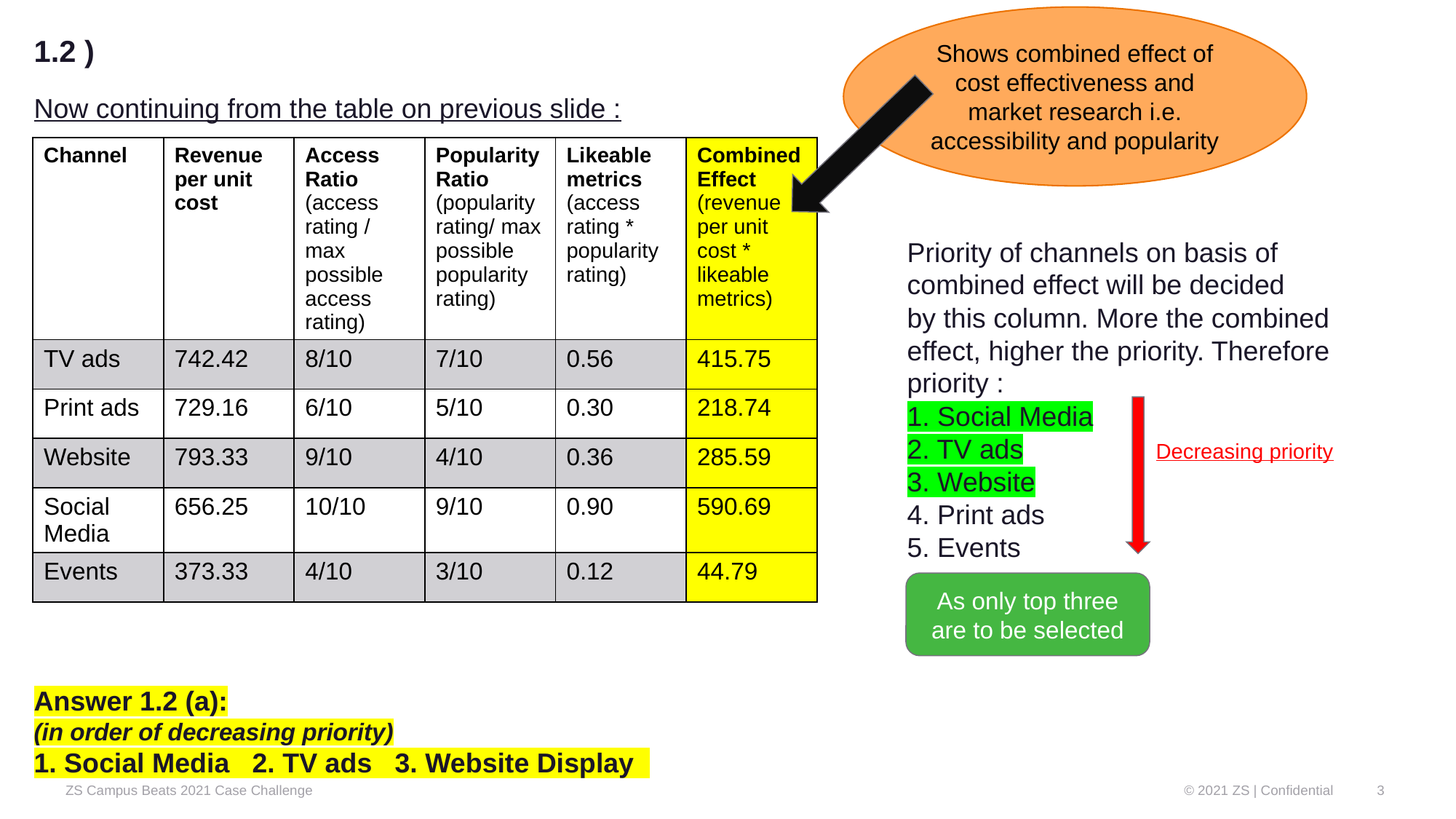

Shows combined effect of cost effectiveness and market research i.e. accessibility and popularity
1.2 )
Now continuing from the table on previous slide :

								Priority of channels on basis of 									combined effect will be decided									by this column. More the combined 									effect, higher the priority. Therefore 									priority :												1. Social Media
								2. TV ads	    Decreasing priority
								3. Website
								4. Print ads
								5. Events
Answer 1.2 (a):
(in order of decreasing priority)
1. Social Media   2. TV ads   3. Website Display

| Channel | Revenue per unit cost | Access Ratio (access rating / max possible access rating) | Popularity Ratio (popularity rating/ max possible popularity rating) | Likeable metrics (access rating \* popularity rating) | Combined Effect (revenue per unit cost \* likeable metrics) |
| --- | --- | --- | --- | --- | --- |
| TV ads | 742.42 | 8/10 | 7/10 | 0.56 | 415.75 |
| Print ads | 729.16 | 6/10 | 5/10 | 0.30 | 218.74 |
| Website | 793.33 | 9/10 | 4/10 | 0.36 | 285.59 |
| Social Media | 656.25 | 10/10 | 9/10 | 0.90 | 590.69 |
| Events | 373.33 | 4/10 | 3/10 | 0.12 | 44.79 |

As only top three are to be selected